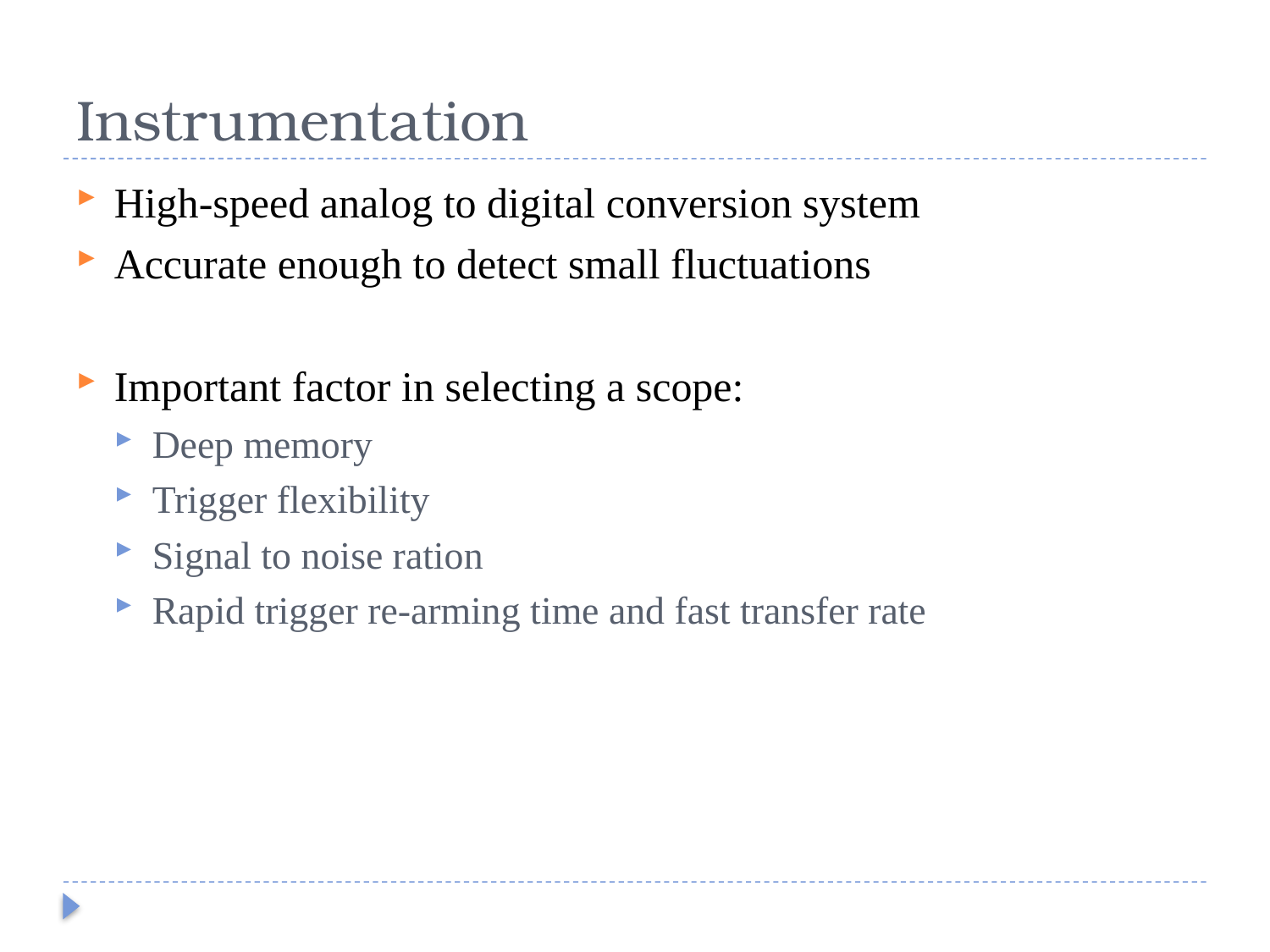

# Instrumentation
High-speed analog to digital conversion system
Accurate enough to detect small fluctuations

Important factor in selecting a scope:
Deep memory
Trigger flexibility
Signal to noise ration
Rapid trigger re-arming time and fast transfer rate